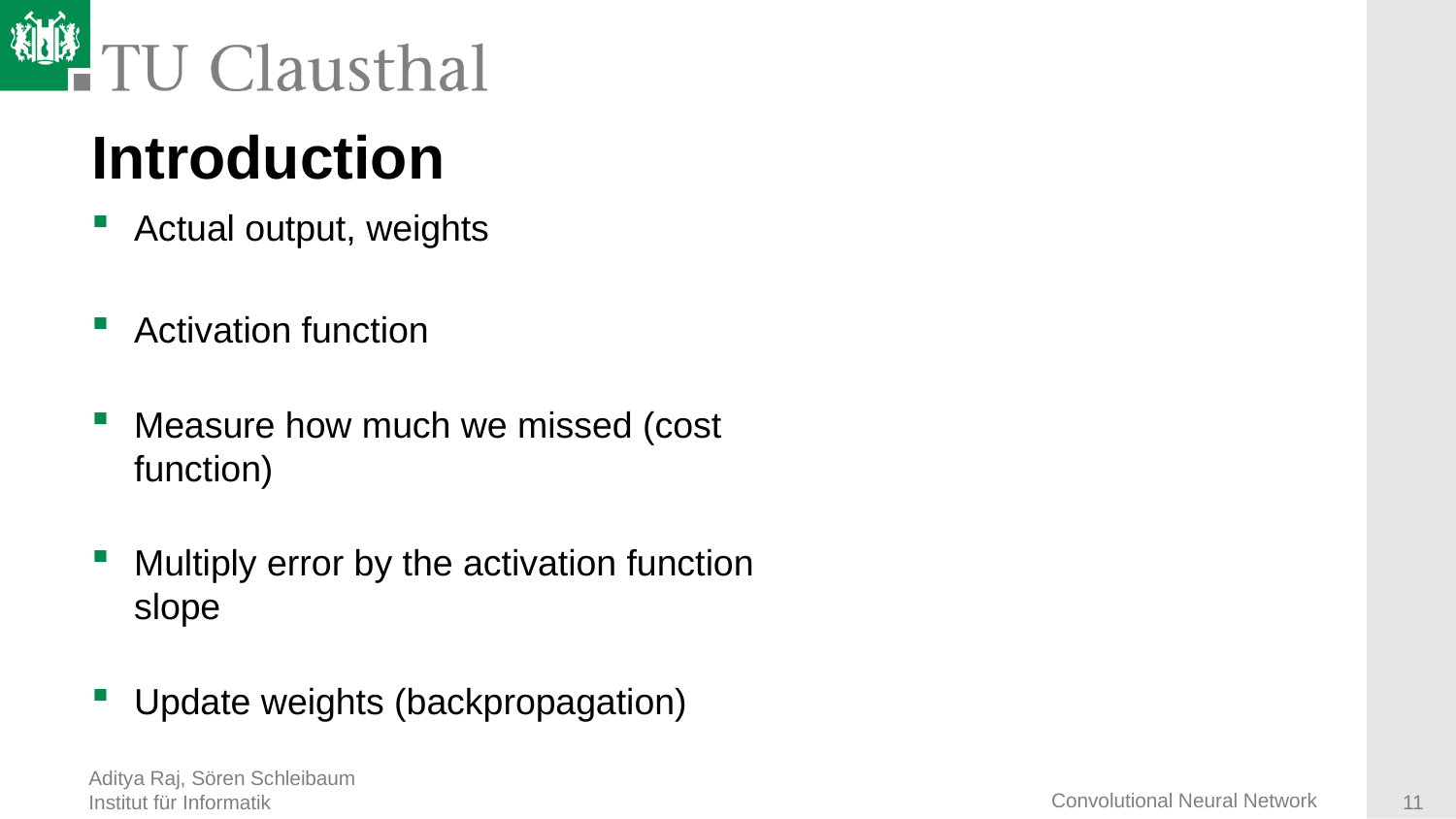

# Introduction
Actual output, weights

Activation function
Measure how much we missed (cost function)
Multiply error by the activation function slope
Update weights (backpropagation)